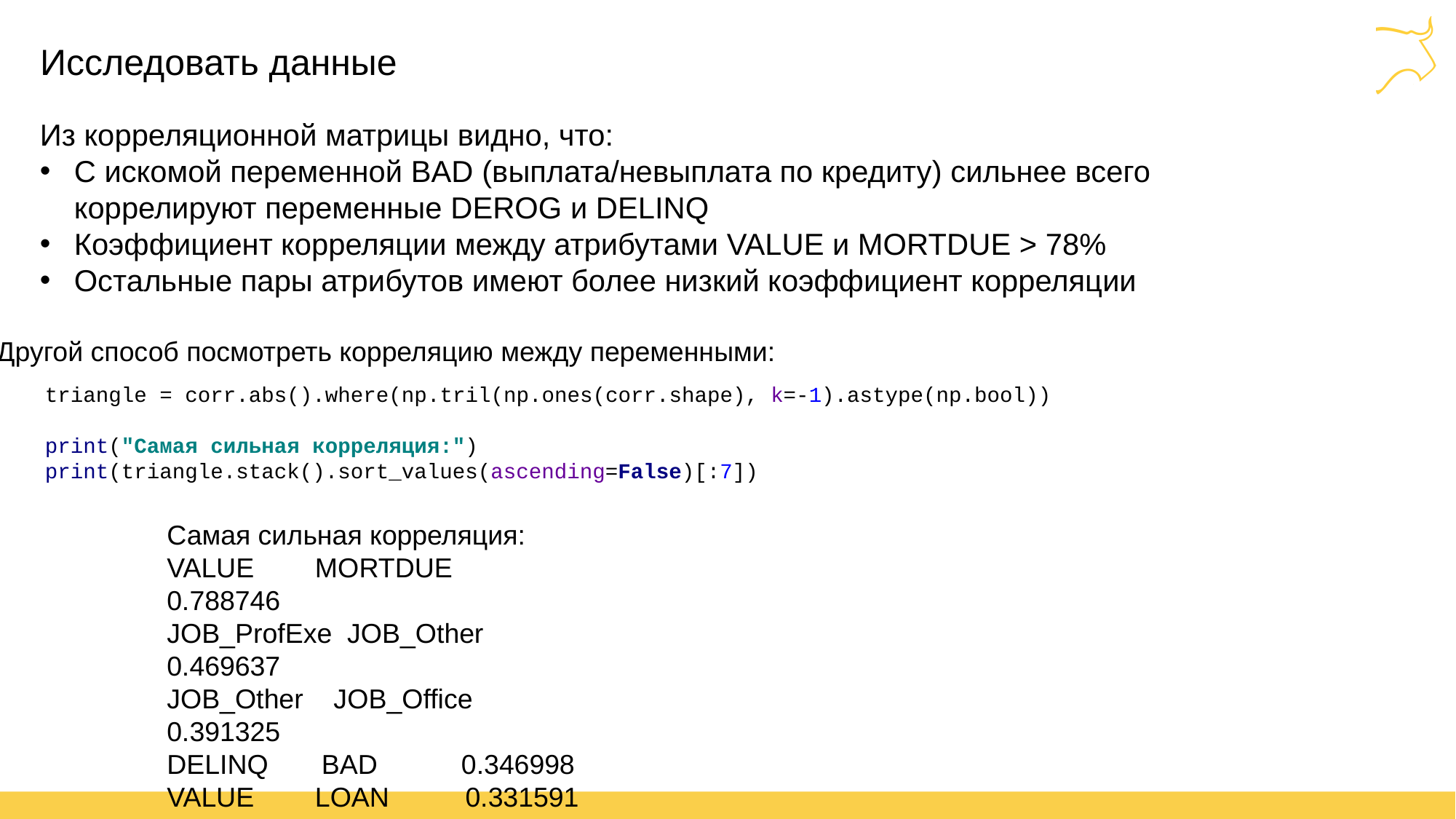

# Исследовать данные
Из корреляционной матрицы видно, что:
С искомой переменной BAD (выплата/невыплата по кредиту) сильнее всего коррелируют переменные DEROG и DELINQ
Коэффициент корреляции между атрибутами VALUE и MORTDUE > 78%
Остальные пары атрибутов имеют более низкий коэффициент корреляции
Другой способ посмотреть корреляцию между переменными:
triangle = corr.abs().where(np.tril(np.ones(corr.shape), k=-1).astype(np.bool))
print("Самая сильная корреляция:")
print(triangle.stack().sort_values(ascending=False)[:7])
Самая сильная корреляция:
VALUE        MORTDUE       0.788746
JOB_ProfExe  JOB_Other     0.469637
JOB_Other    JOB_Office    0.391325
DELINQ       BAD           0.346998
VALUE        LOAN          0.331591
CLNO         MORTDUE       0.319095
DEROG        BAD           0.270296